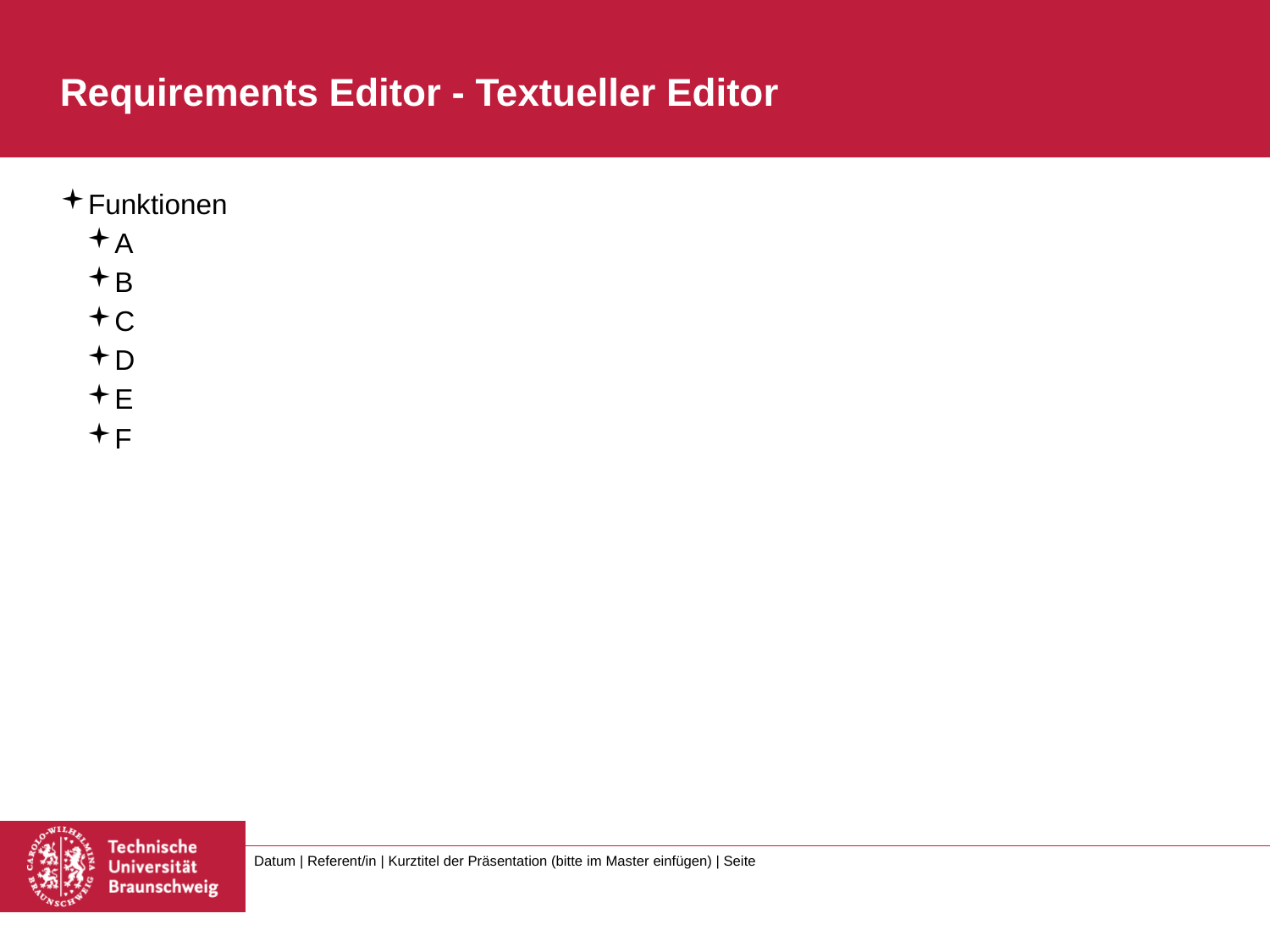

# Requirements Editor - Textueller Editor
Funktionen
A
B
C
D
E
F